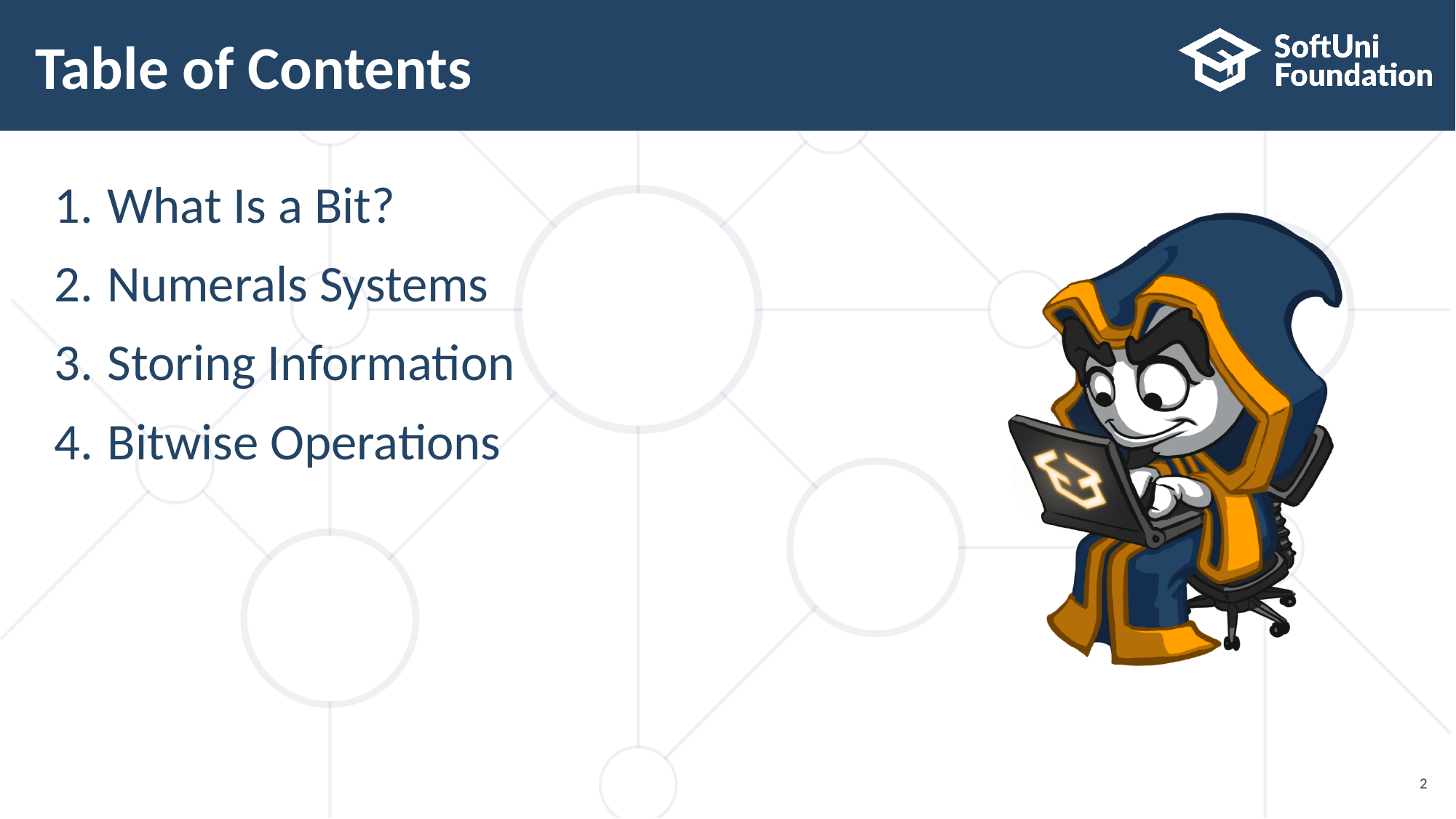

# Table of Contents
What Is a Bit?
Numerals Systems
Storing Information
Bitwise Operations
2